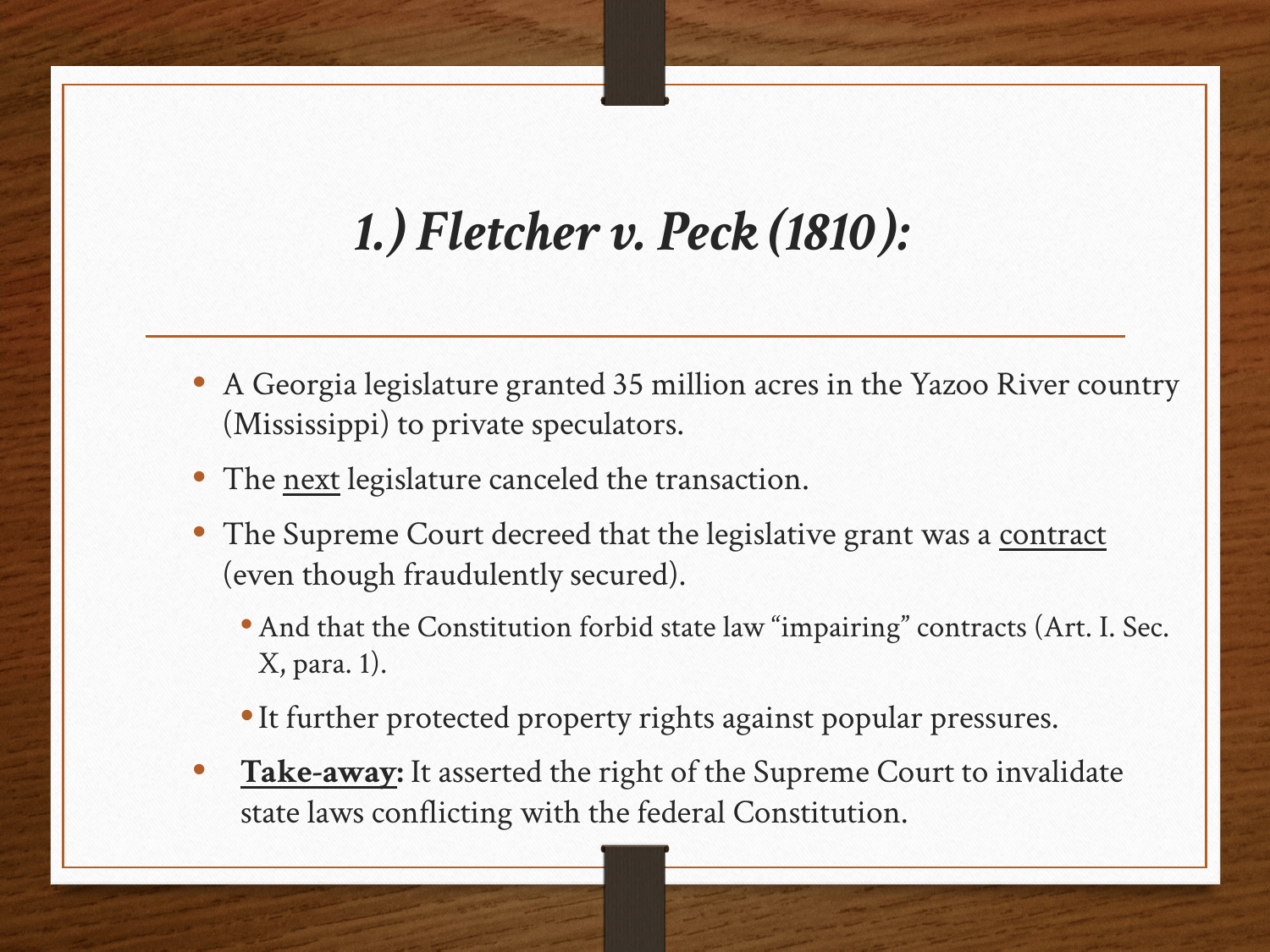

# 1.) Fletcher v. Peck (1810):
A Georgia legislature granted 35 million acres in the Yazoo River country (Mississippi) to private speculators.
The next legislature canceled the transaction.
The Supreme Court decreed that the legislative grant was a contract (even though fraudulently secured).
And that the Constitution forbid state law “impairing” contracts (Art. I. Sec. X, para. 1).
It further protected property rights against popular pressures.
Take-away: It asserted the right of the Supreme Court to invalidate state laws conflicting with the federal Constitution.